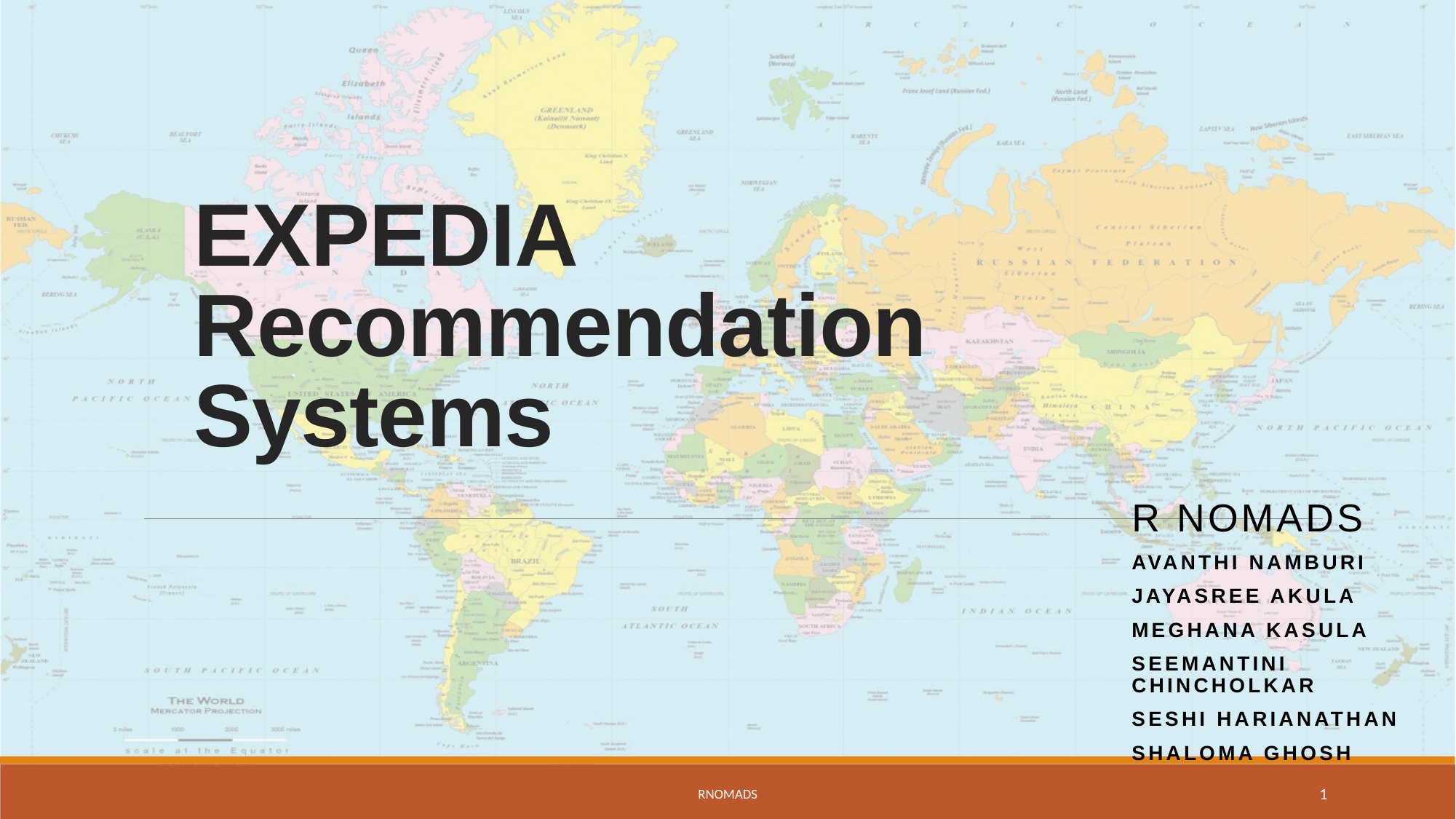

# EXPEDIA  Recommendation Systems
R Nomads
Avanthi Namburi
Jayasree Akula
Meghana Kasula
Seemantini Chincholkar
Seshi Harianathan
Shaloma Ghosh
RNoMads
1